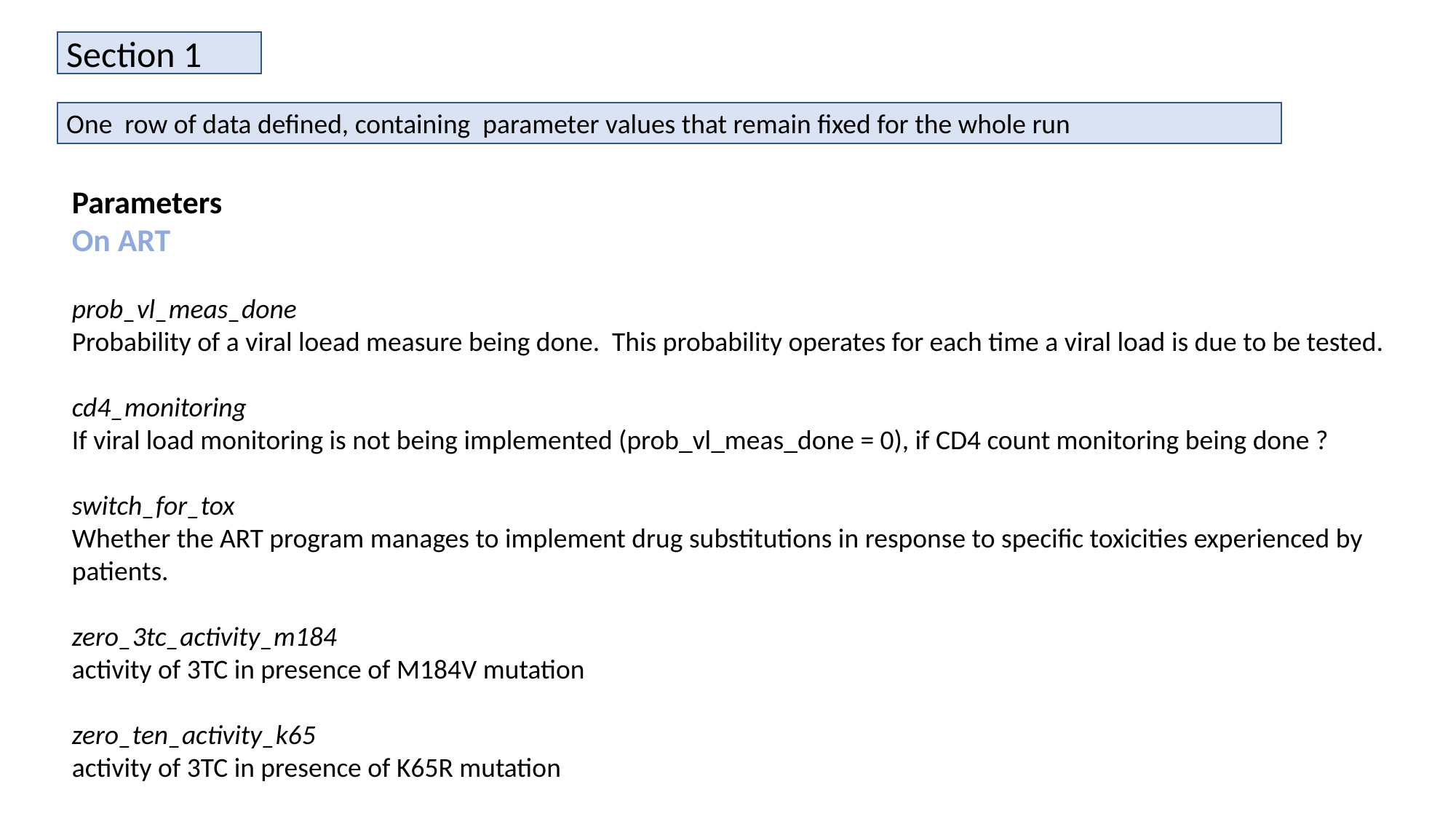

Section 1
One  row of data defined, containing  parameter values that remain fixed for the whole run

Parameters
On ART

prob_vl_meas_done
Probability of a viral loead measure being done.  This probability operates for each time a viral load is due to be tested.

cd4_monitoring
If viral load monitoring is not being implemented (prob_vl_meas_done = 0), if CD4 count monitoring being done ?

switch_for_tox
Whether the ART program manages to implement drug substitutions in response to specific toxicities experienced by patients.

zero_3tc_activity_m184
activity of 3TC in presence of M184V mutation

zero_ten_activity_k65
activity of 3TC in presence of K65R mutation